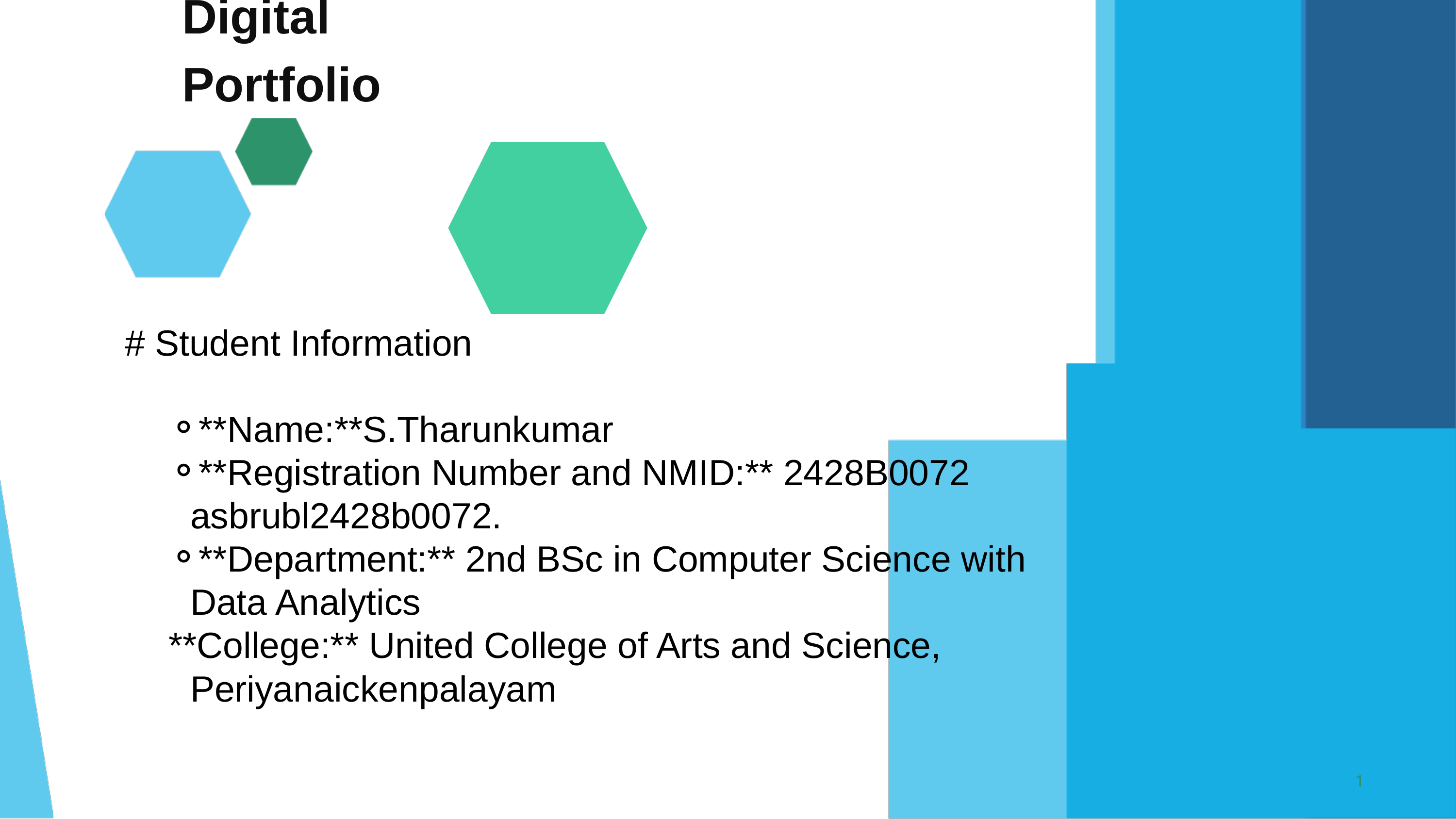

Digital Portfolio

# Student Information

**Name:**S.Tharunkumar
**Registration Number and NMID:** 2428B0072 asbrubl2428b0072.
**Department:** 2nd BSc in Computer Science with Data Analytics
**College:** United College of Arts and Science, Periyanaickenpalayam

1